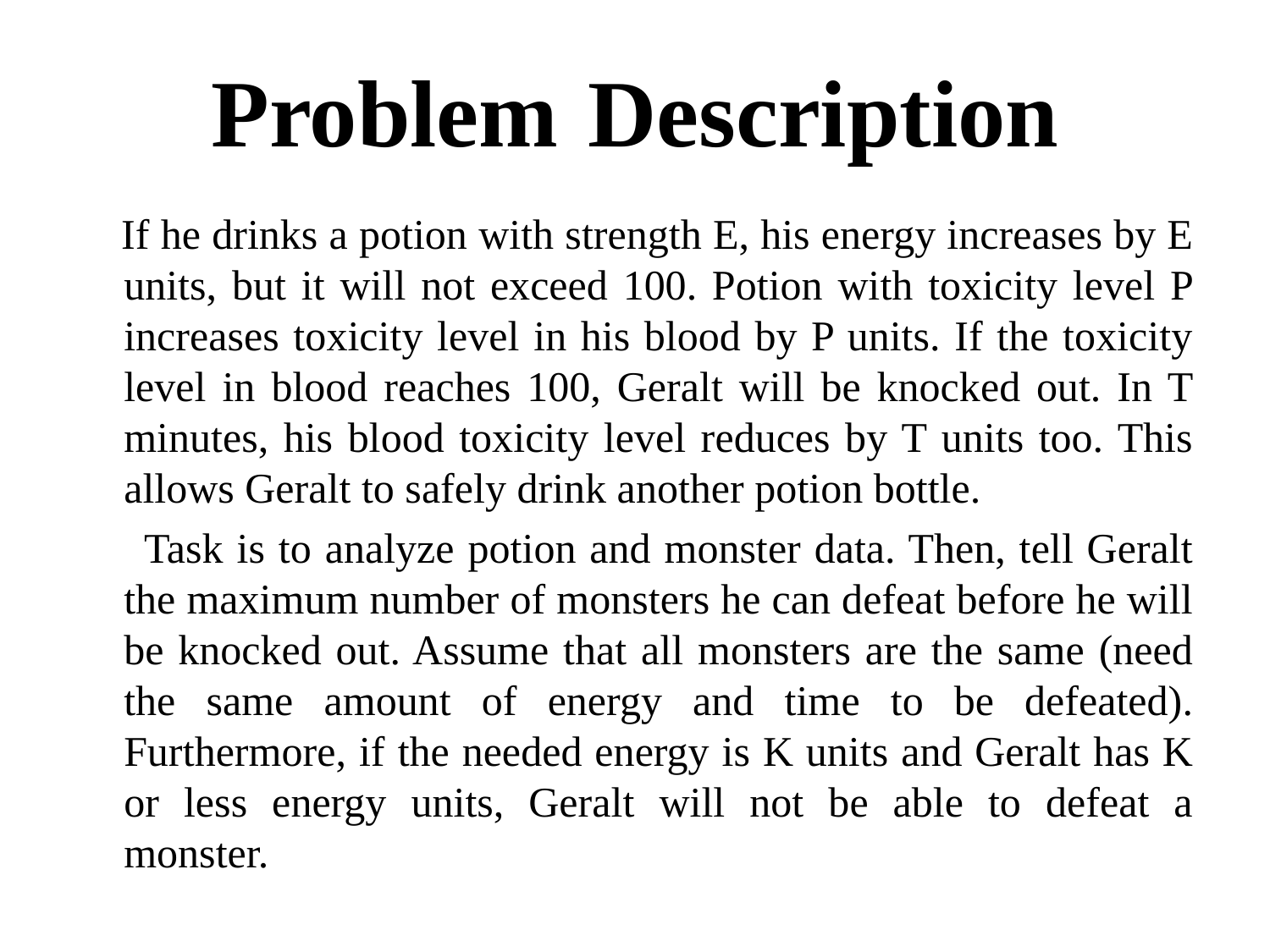

# Problem Description
    If he drinks a potion with strength E, his energy increases by E units, but it will not exceed 100. Potion with toxicity level P increases toxicity level in his blood by P units. If the toxicity level in blood reaches 100, Geralt will be knocked out. In T minutes, his blood toxicity level reduces by T units too. This allows Geralt to safely drink another potion bottle.
     Task is to analyze potion and monster data. Then, tell Geralt the maximum number of monsters he can defeat before he will be knocked out. Assume that all monsters are the same (need the same amount of energy and time to be defeated). Furthermore, if the needed energy is K units and Geralt has K or less energy units, Geralt will not be able to defeat a monster.